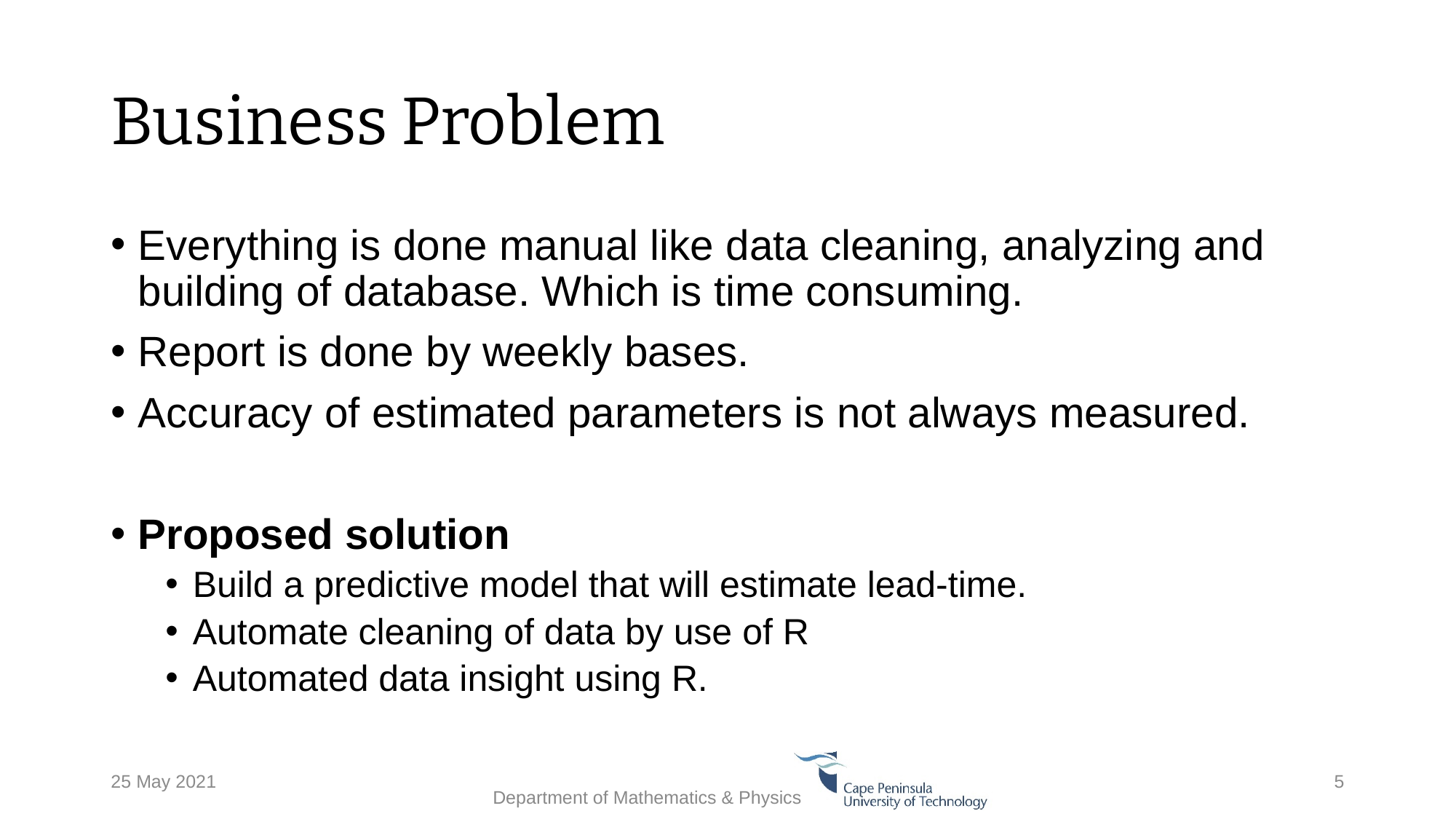

# Business Problem
Everything is done manual like data cleaning, analyzing and building of database. Which is time consuming.
Report is done by weekly bases.
Accuracy of estimated parameters is not always measured.

Proposed solution
Build a predictive model that will estimate lead-time.
Automate cleaning of data by use of R
Automated data insight using R.

25 May 2021

Department of Mathematics & Physics
5